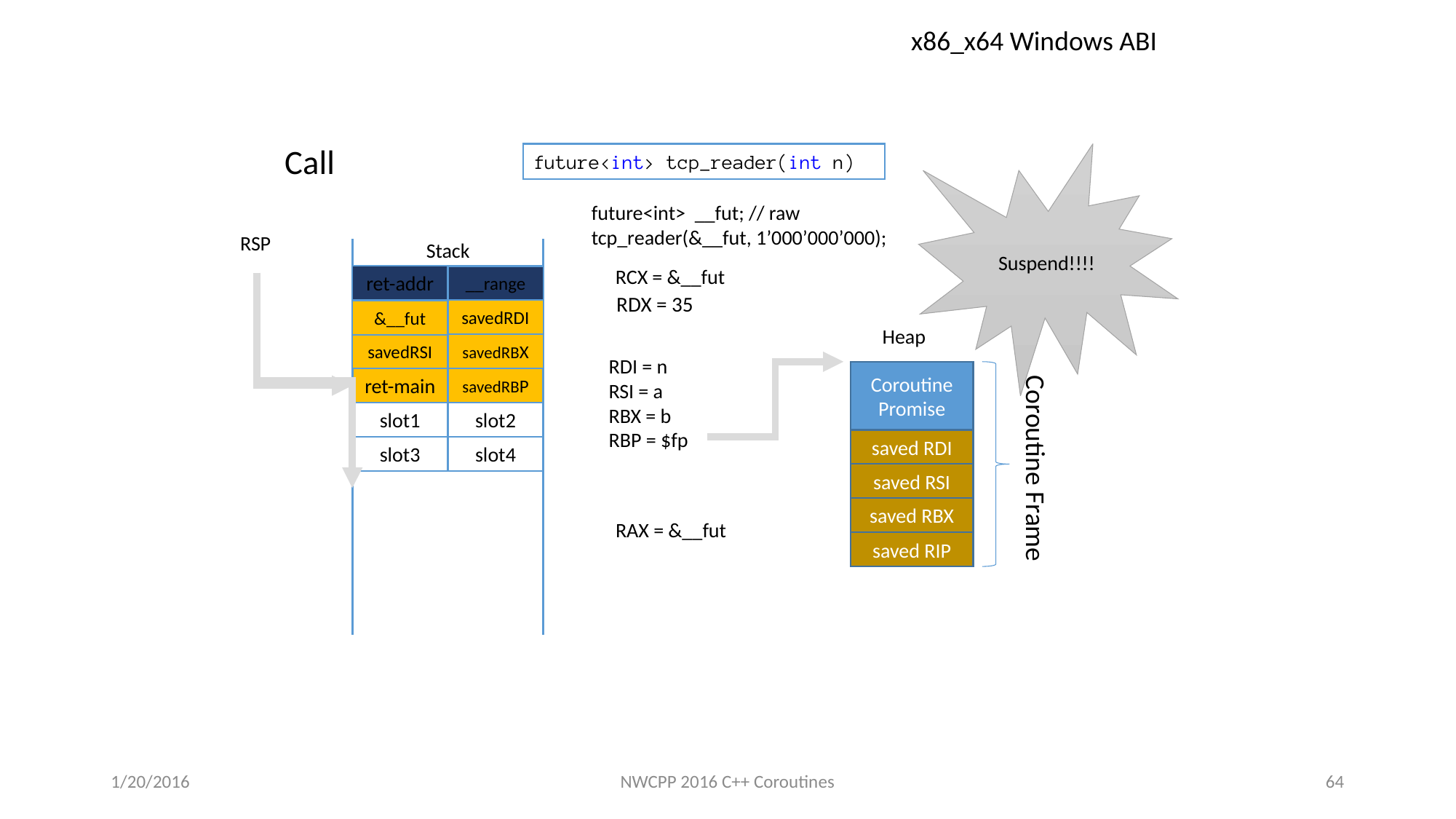

x86_x64 Windows ABI
# Call
future<int> tcp_reader(int n)
Suspend!!!!
future<int>  __fut; // raw tcp_reader(&__fut, 1’000’000’000);
tcp_reader(1’000’000’000);
RSP
Stack
RCX = &__fut
ret-addr
__range
RDX = 35
slot1
savedRDI
slot2
&__fut
Heap
slot3
savedRSI
slot4
savedRBX
RDI = n
RSI = a
RBX = b
RBP = $fp

Coroutine Frame
Coroutine
Promise
RDI slot
RSI slot
RBX slot
RIP slot
ret-main
savedRBP
slot1
slot2
saved RDI
slot3
slot4
saved RSI
saved RBX
RAX = &__fut
saved RIP
1/20/2016
NWCPP 2016 C++ Coroutines
64